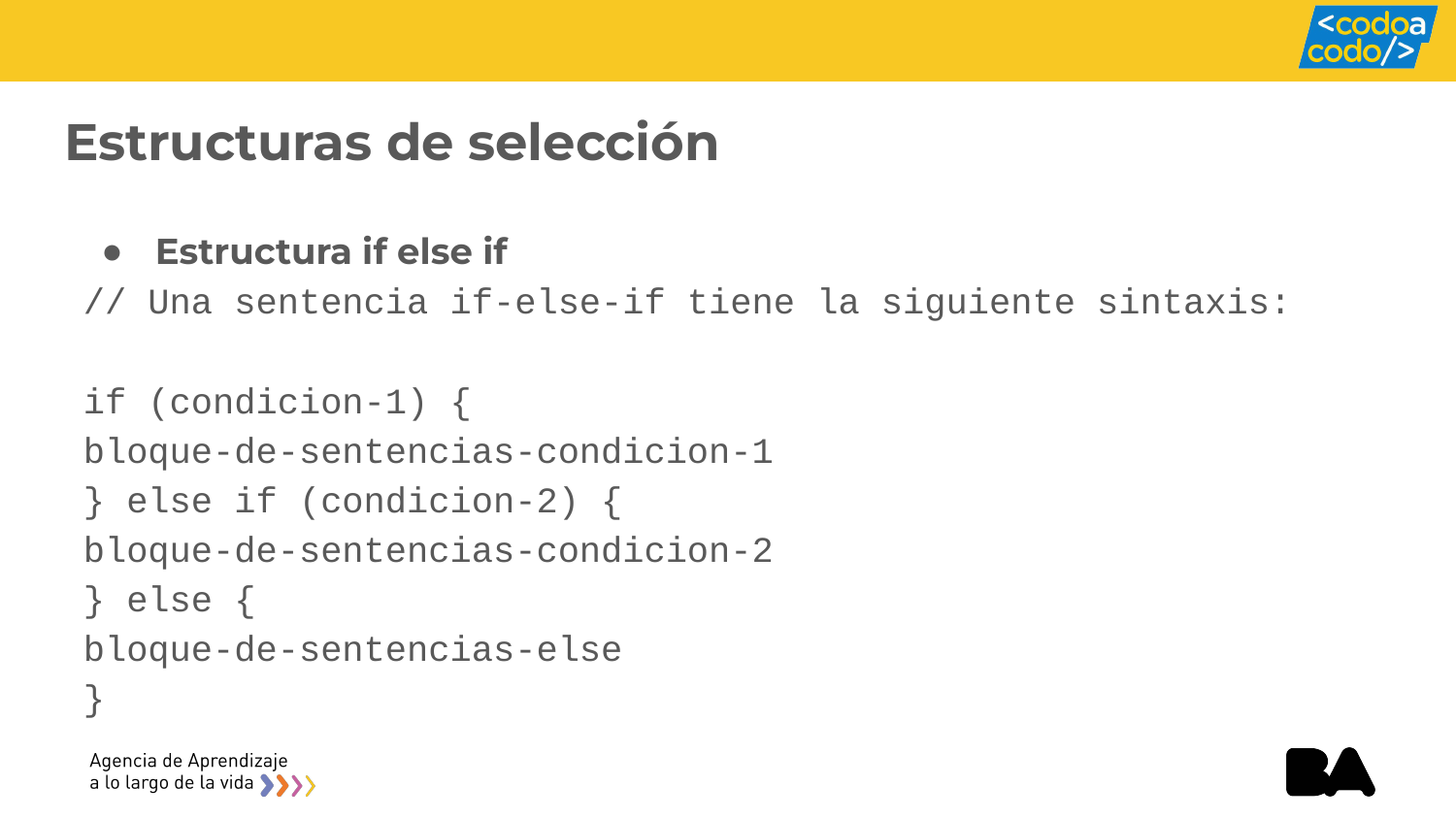

# Estructuras de selección
Estructura if else if
// Una sentencia if-else-if tiene la siguiente sintaxis:

if (condicion-1) {
bloque-de-sentencias-condicion-1
} else if (condicion-2) {
bloque-de-sentencias-condicion-2
} else {
bloque-de-sentencias-else
}